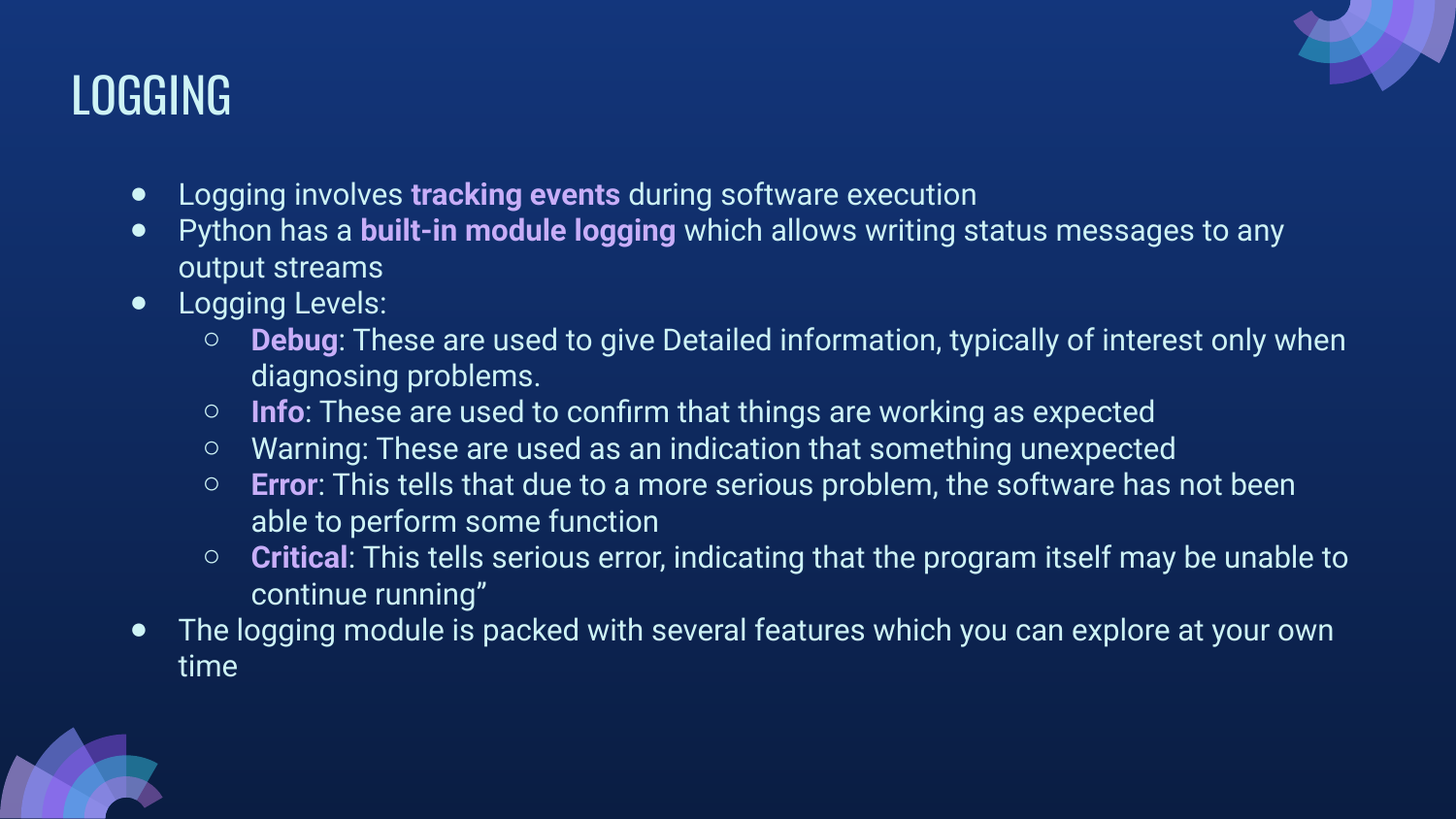

LOGGING

Logging involves tracking events during software execution
Python has a built-in module logging which allows writing status messages to any output streams
Logging Levels:
Debug: These are used to give Detailed information, typically of interest only when diagnosing problems.
Info: These are used to confirm that things are working as expected
Warning: These are used as an indication that something unexpected
Error: This tells that due to a more serious problem, the software has not been able to perform some function
Critical: This tells serious error, indicating that the program itself may be unable to continue running”
The logging module is packed with several features which you can explore at your own time